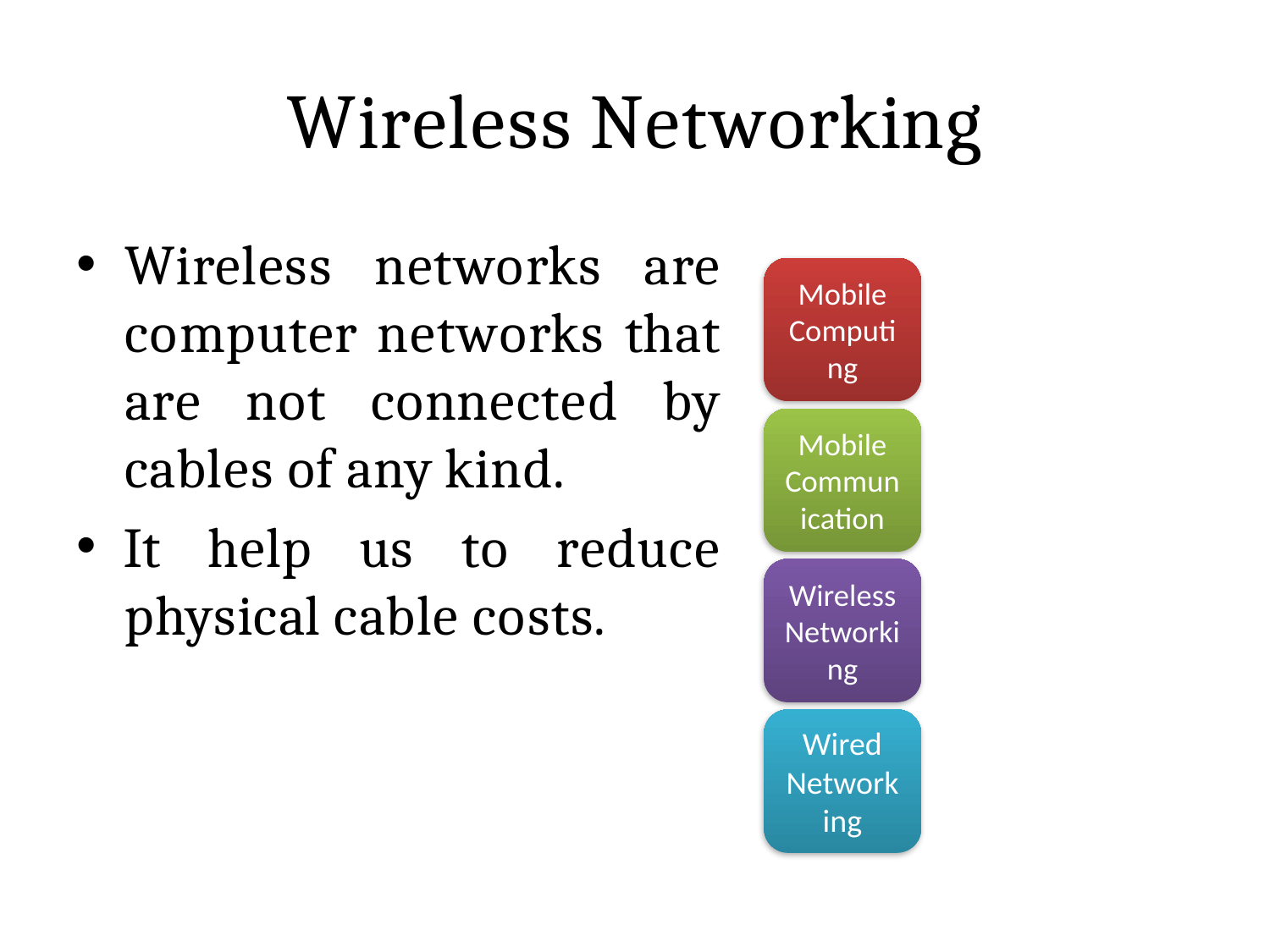

# Wireless Networking
Wireless networks are computer networks that are not connected by cables of any kind.
It help us to reduce physical cable costs.
Mobile Computing
Mobile Communication
Wireless Networking
Wired Networking